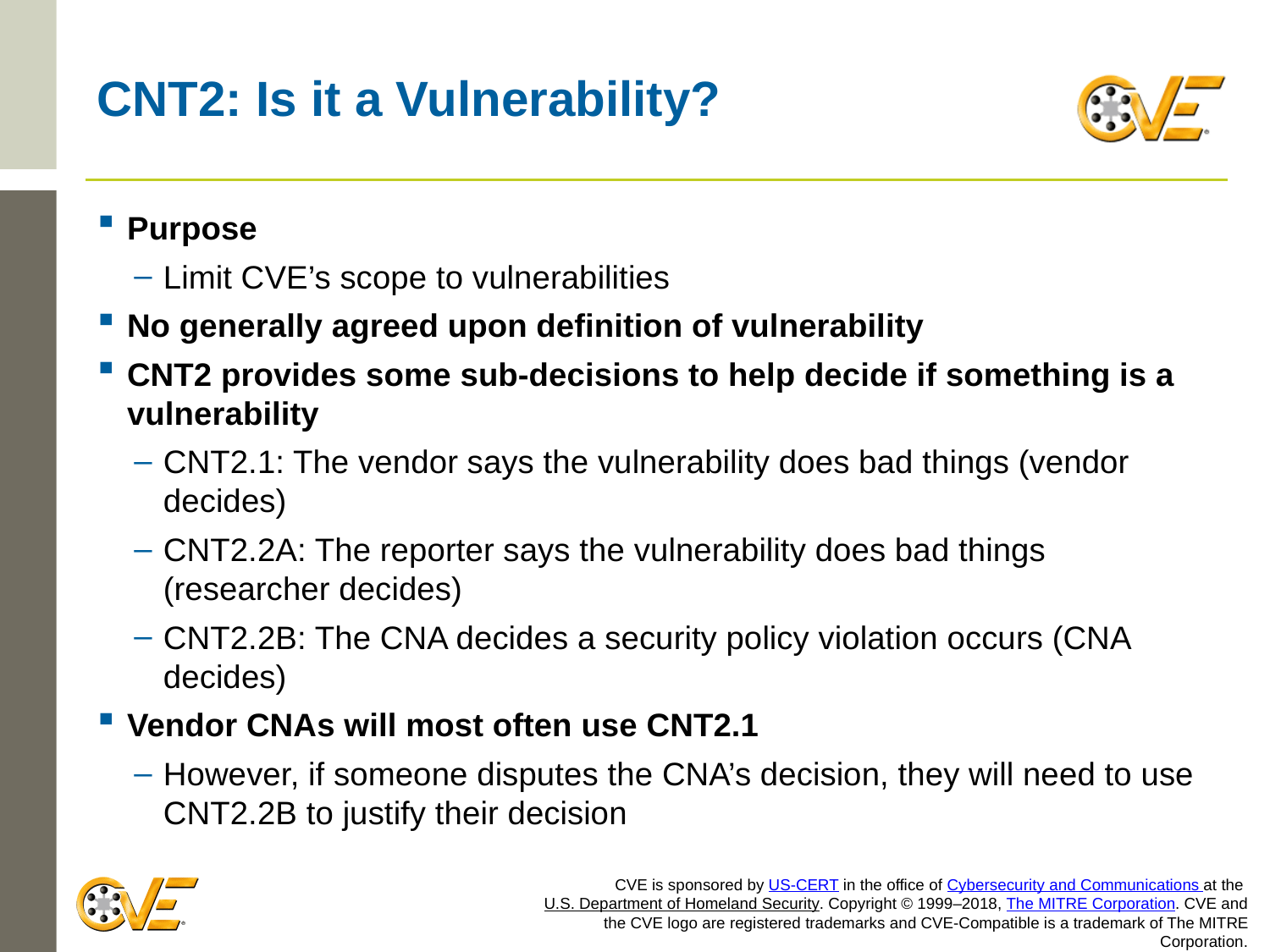

# CNT2: Is it a Vulnerability?
Purpose
Limit CVE’s scope to vulnerabilities
No generally agreed upon definition of vulnerability
CNT2 provides some sub-decisions to help decide if something is a vulnerability
CNT2.1: The vendor says the vulnerability does bad things (vendor decides)
CNT2.2A: The reporter says the vulnerability does bad things (researcher decides)
CNT2.2B: The CNA decides a security policy violation occurs (CNA decides)
Vendor CNAs will most often use CNT2.1
However, if someone disputes the CNA’s decision, they will need to use CNT2.2B to justify their decision